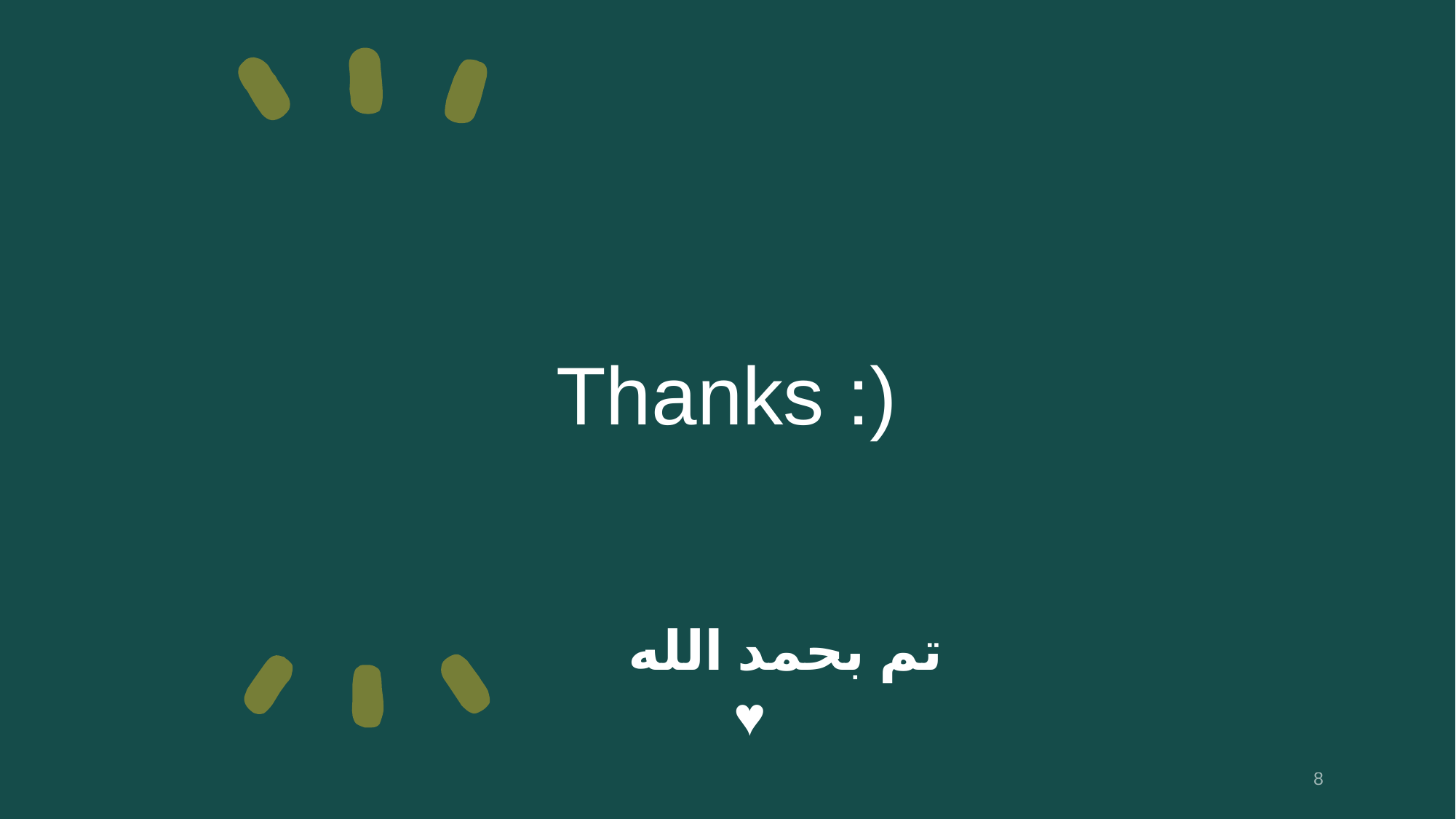

# Thanks :)
تم بحمد الله
       ♥
8